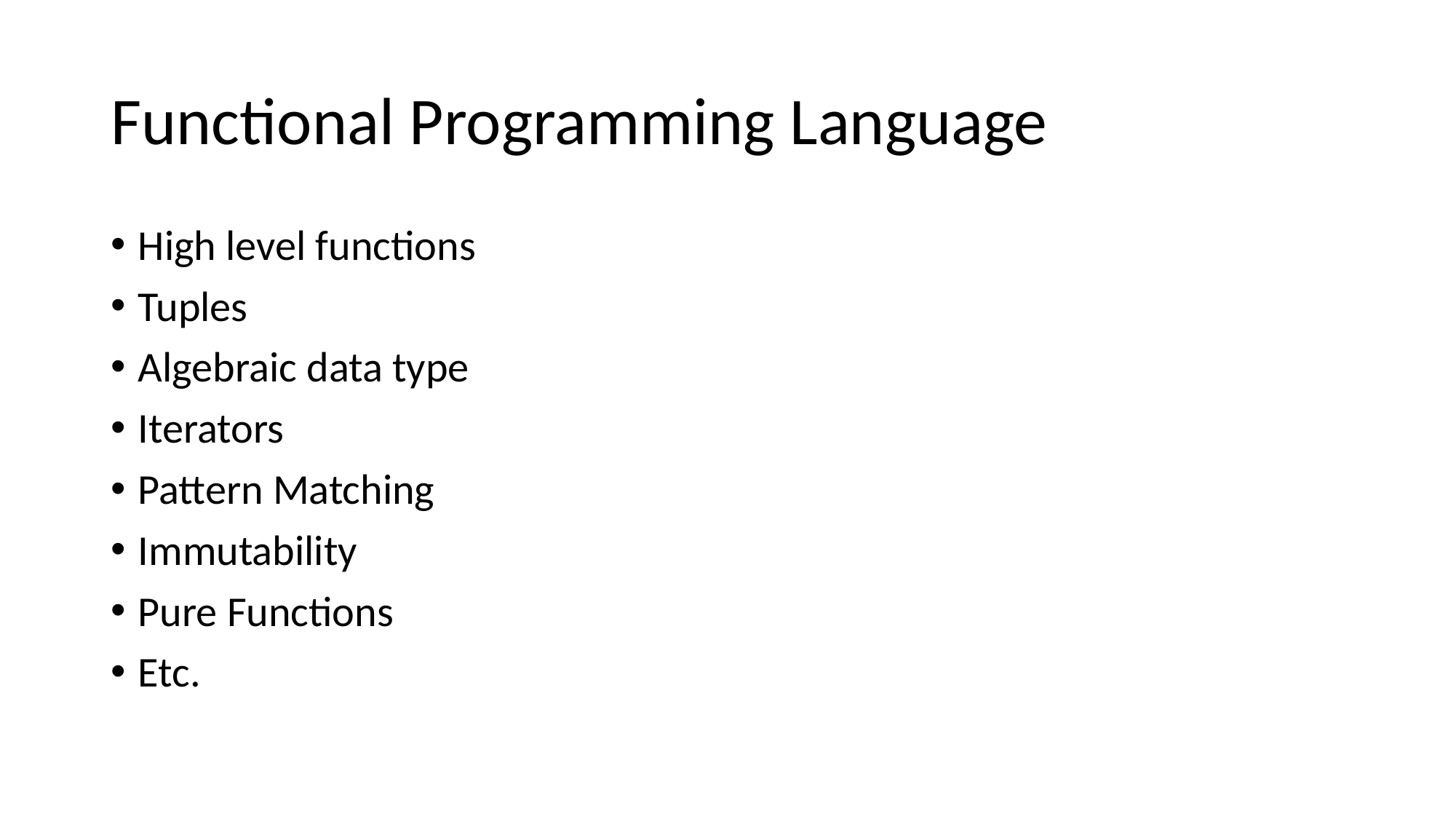

# Functional Programming Language
High level functions
Tuples
Algebraic data type
Iterators
Pattern Matching
Immutability
Pure Functions
Etc.